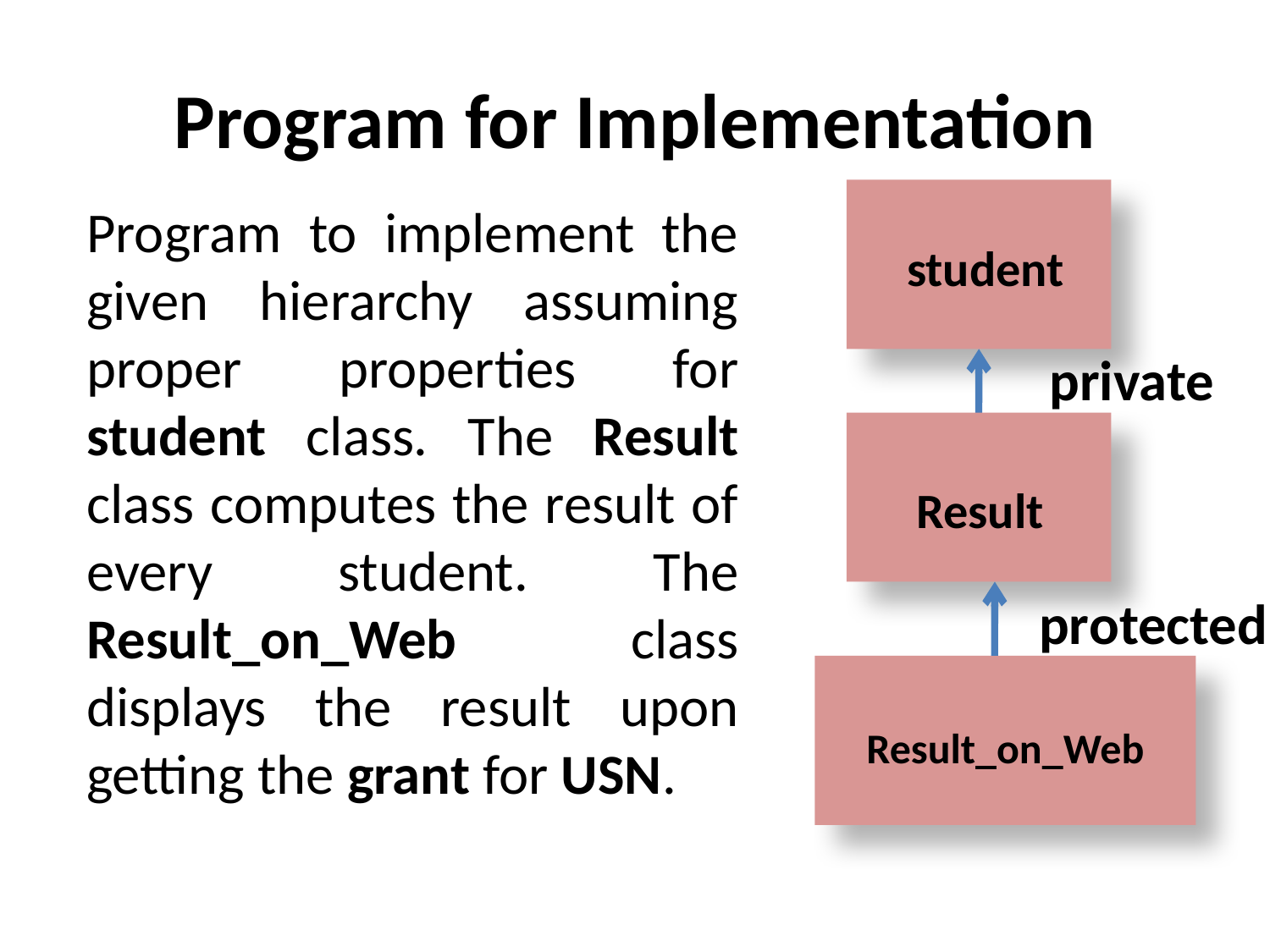

# Program for Implementation
	      student
Program to implement the given hierarchy assuming proper properties for student class. The Result class computes the result of every student. The Result_on_Web class displays the result upon getting the grant for USN.
private

	 Result
protected

Result_on_Web